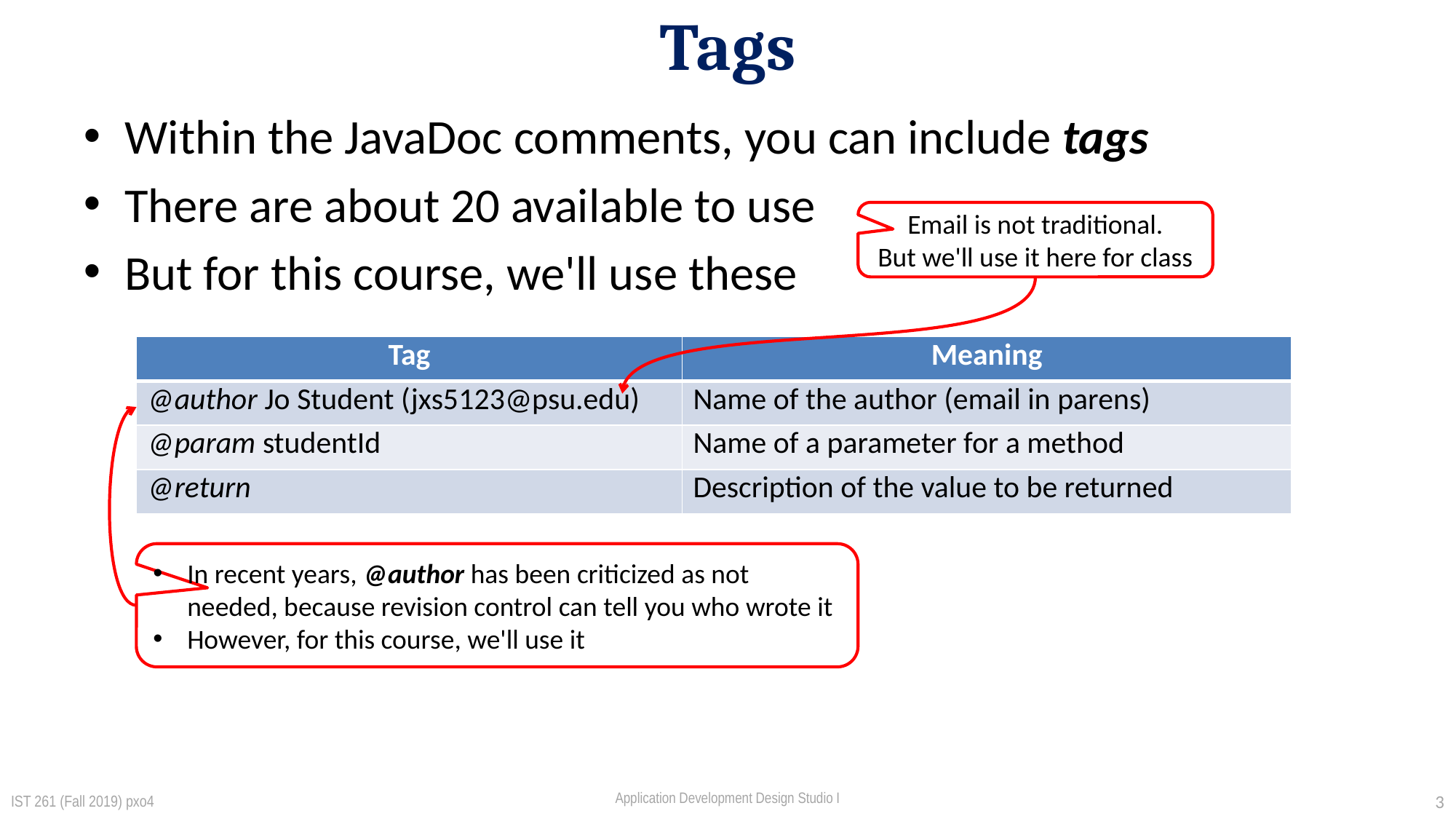

# Tags
Within the JavaDoc comments, you can include tags
There are about 20 available to use
But for this course, we'll use these

Email is not traditional.
But we'll use it here for class

| Tag | Meaning |
| --- | --- |
| @author Jo Student (jxs5123@psu.edu) | Name of the author (email in parens) |
| @param studentId | Name of a parameter for a method |
| @return | Description of the value to be returned |

In recent years, @author has been criticized as not needed, because revision control can tell you who wrote it
However, for this course, we'll use it
IST 261 (Fall 2019) pxo4
3
Application Development Design Studio I